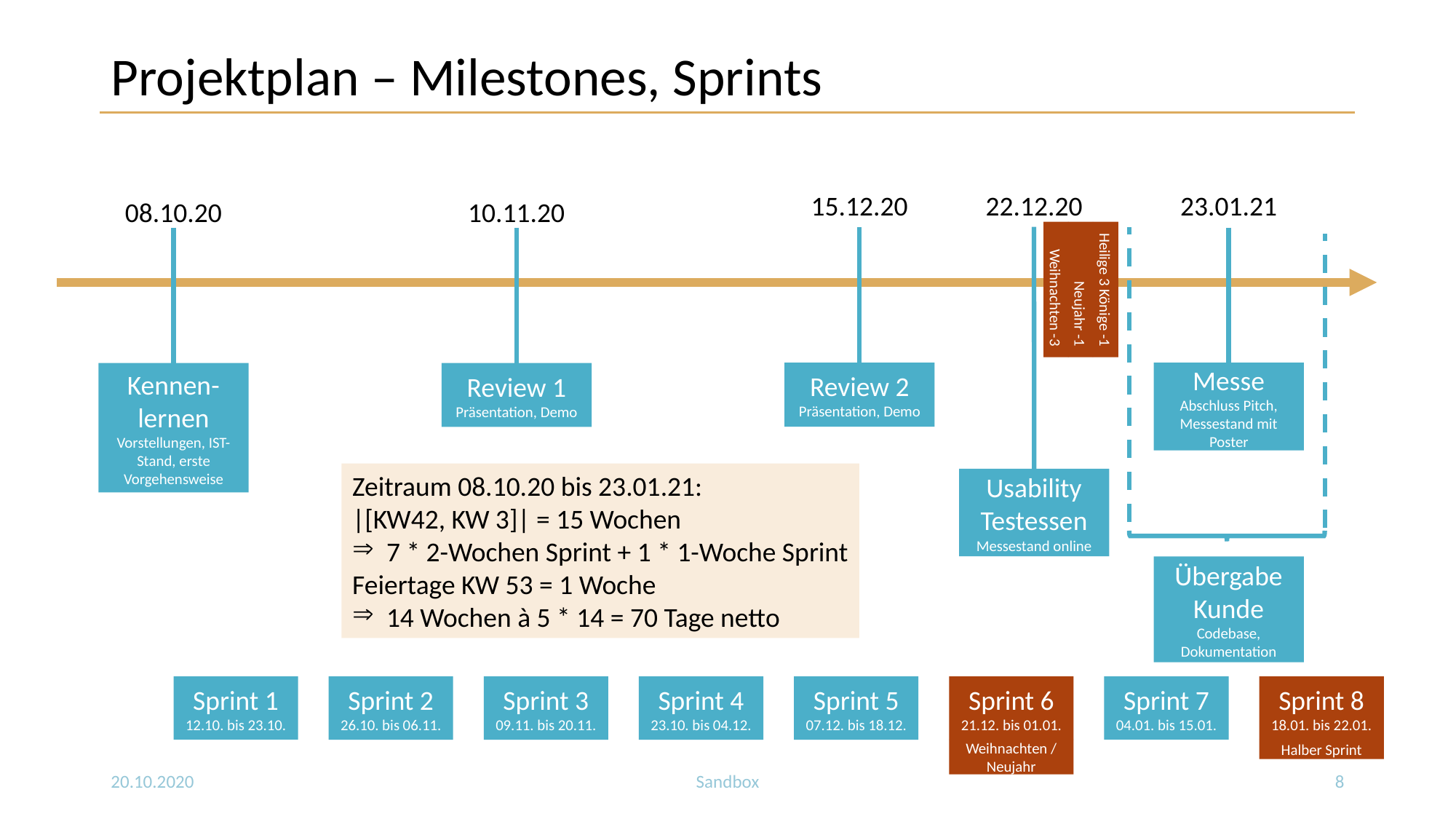

# Projektplan – Milestones, Sprints
15.12.20
22.12.20
23.01.21
08.10.20
10.11.20
Weihnachten -3
Neujahr -1
Heilige 3 Könige -1
Review 2
Präsentation, Demo
Messe
Abschluss Pitch, Messestand mit Poster
Kennen-lernen
Vorstellungen, IST-Stand, erste Vorgehensweise
Review 1
Präsentation, Demo

Zeitraum 08.10.20 bis 23.01.21:
|[KW42, KW 3]| = 15 Wochen
7 * 2-Wochen Sprint + 1 * 1-Woche Sprint
Feiertage KW 53 = 1 Woche
14 Wochen à 5 * 14 = 70 Tage netto
Usability Testessen
Messestand online
Übergabe Kunde
Codebase, Dokumentation
Sprint 7
04.01. bis 15.01.
Sprint 8
18.01. bis 22.01.
Sprint 1
12.10. bis 23.10.
Sprint 2
26.10. bis 06.11.
Sprint 3
09.11. bis 20.11.
Sprint 4
23.10. bis 04.12.
Sprint 5
07.12. bis 18.12.
Sprint 6
21.12. bis 01.01.
Weihnachten / Neujahr
Halber Sprint
20.10.2020
Sandbox
8